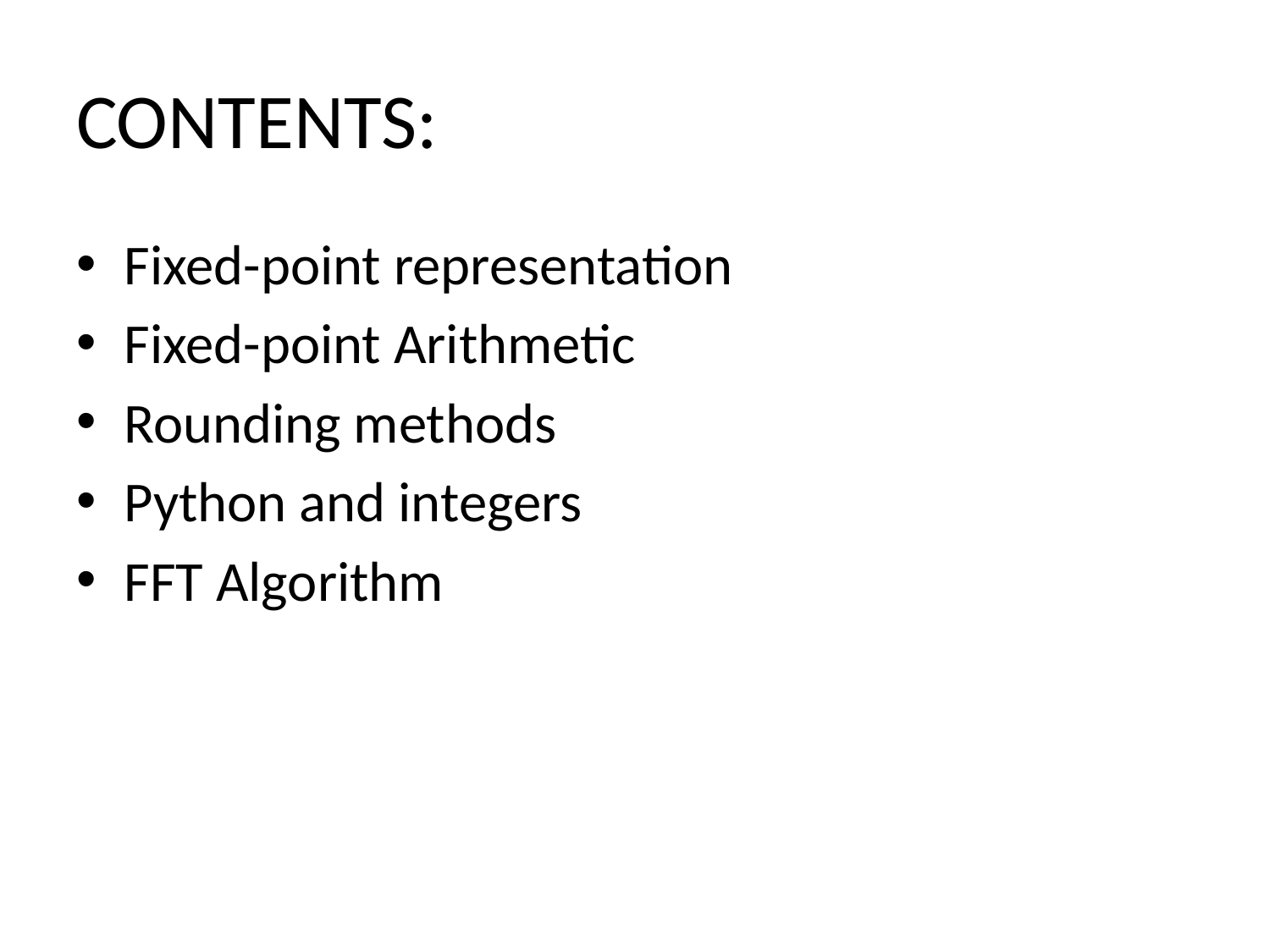

# CONTENTS:
Fixed-point representation
Fixed-point Arithmetic
Rounding methods
Python and integers
FFT Algorithm